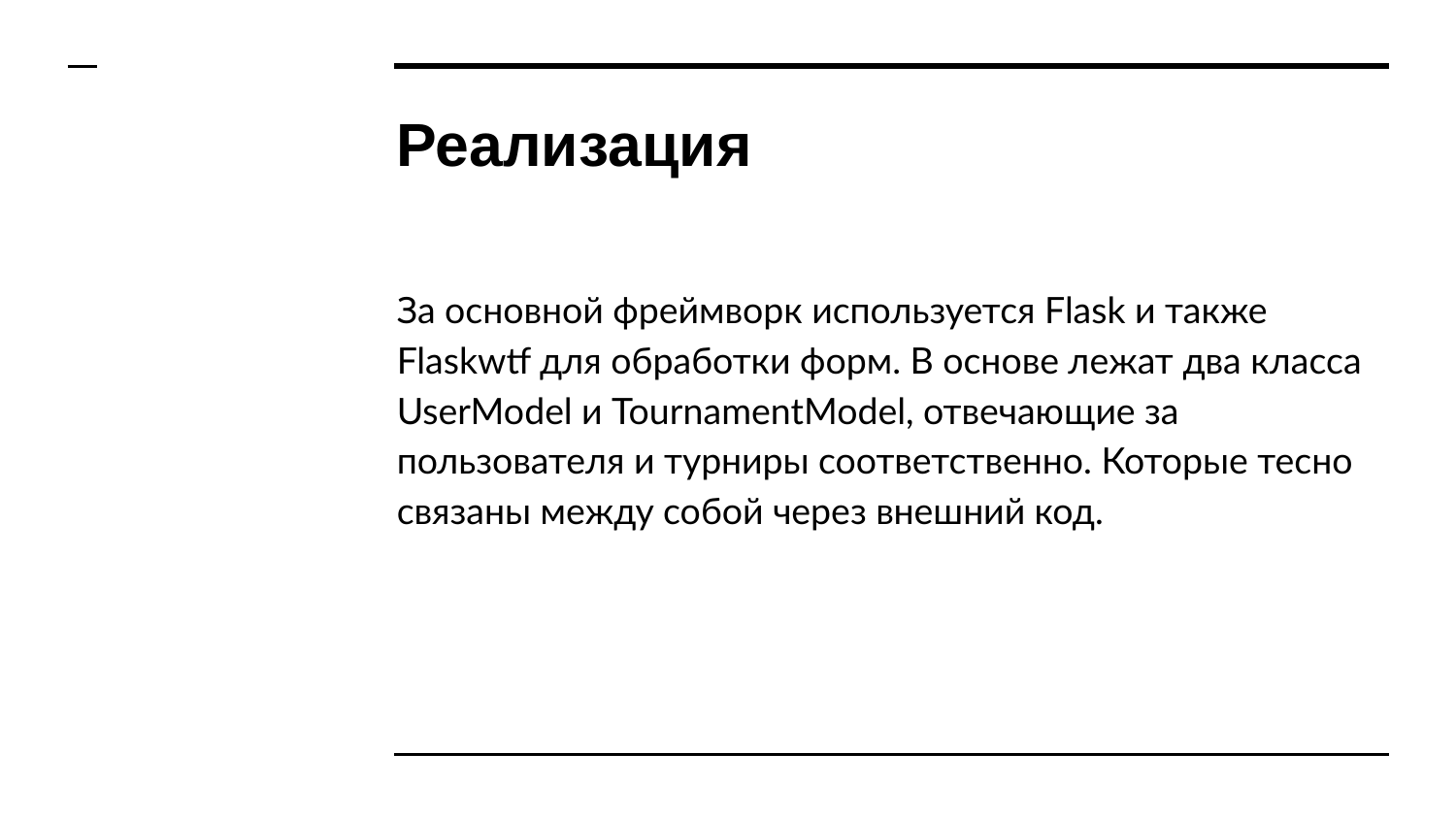

# Реализация
За основной фреймворк используется Flask и также Flaskwtf для обработки форм. В основе лежат два класса UserModel и TournamentModel, отвечающие за пользователя и турниры соответственно. Которые тесно связаны между собой через внешний код.